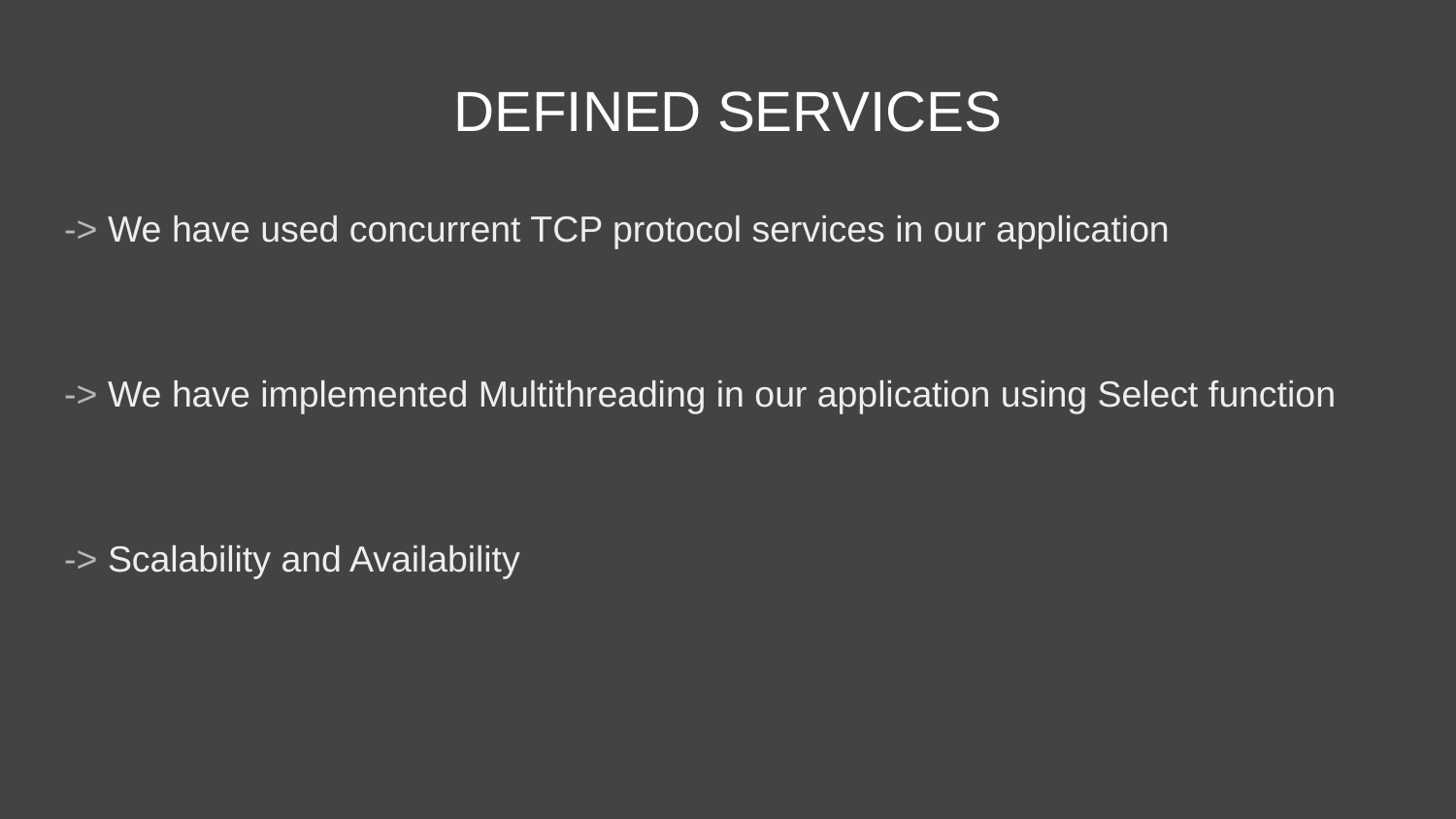

# DEFINED SERVICES
-> We have used concurrent TCP protocol services in our application

-> We have implemented Multithreading in our application using Select function

-> Scalability and Availability